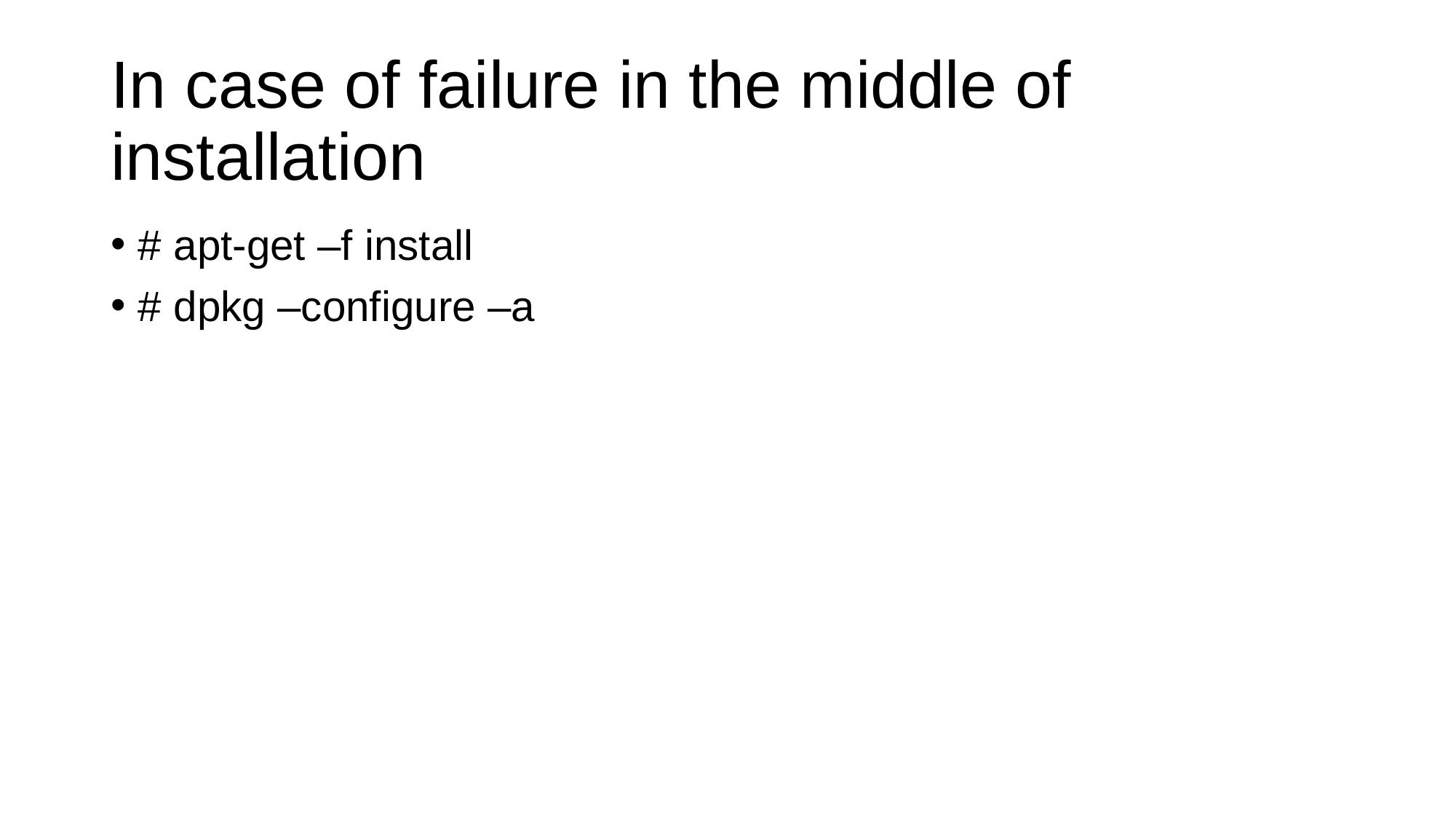

# In case of failure in the middle of installation
# apt-get –f install
# dpkg –configure –a